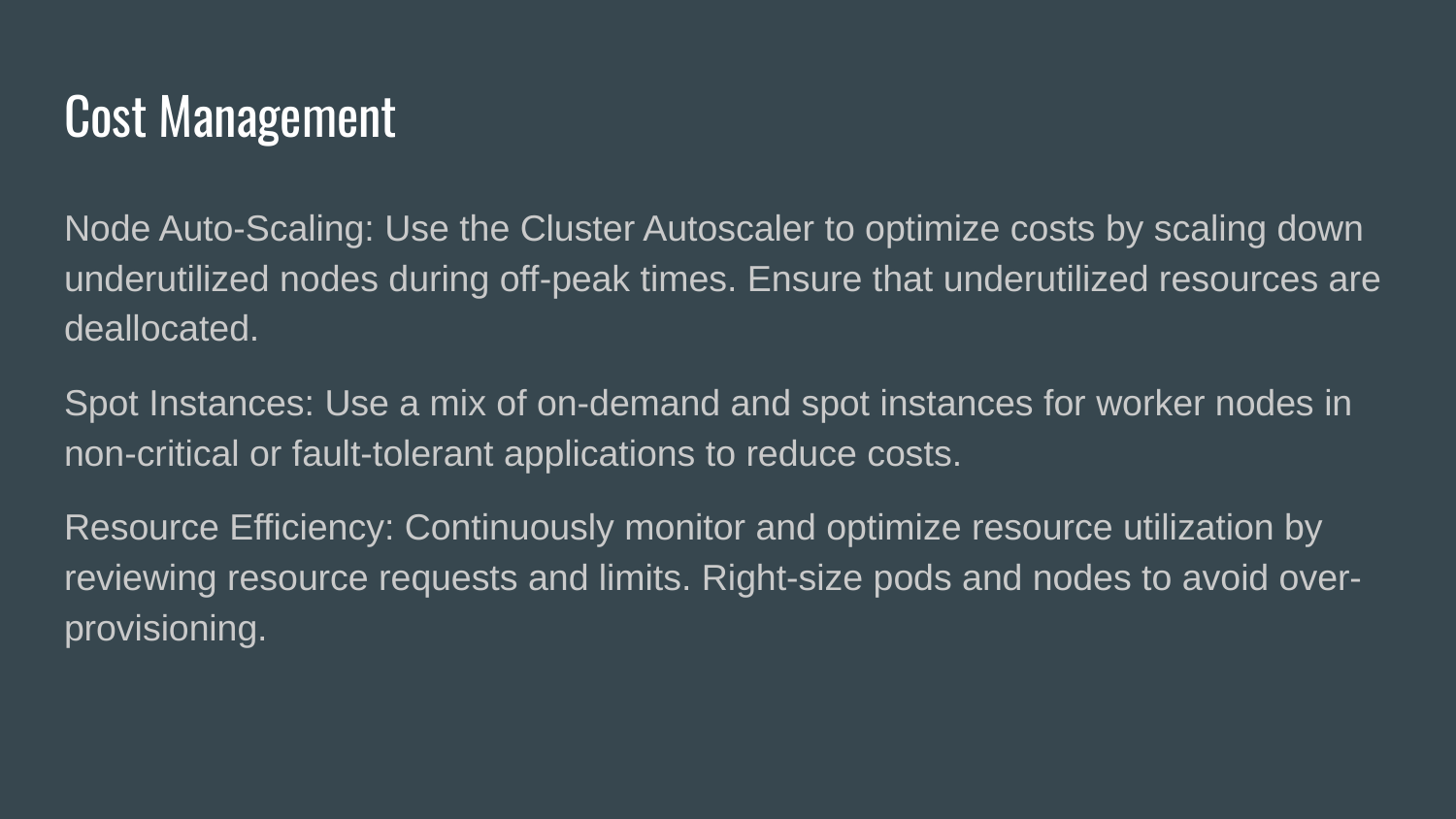

# Cost Management
Node Auto-Scaling: Use the Cluster Autoscaler to optimize costs by scaling down underutilized nodes during off-peak times. Ensure that underutilized resources are deallocated.
Spot Instances: Use a mix of on-demand and spot instances for worker nodes in non-critical or fault-tolerant applications to reduce costs.
Resource Efficiency: Continuously monitor and optimize resource utilization by reviewing resource requests and limits. Right-size pods and nodes to avoid over-provisioning.